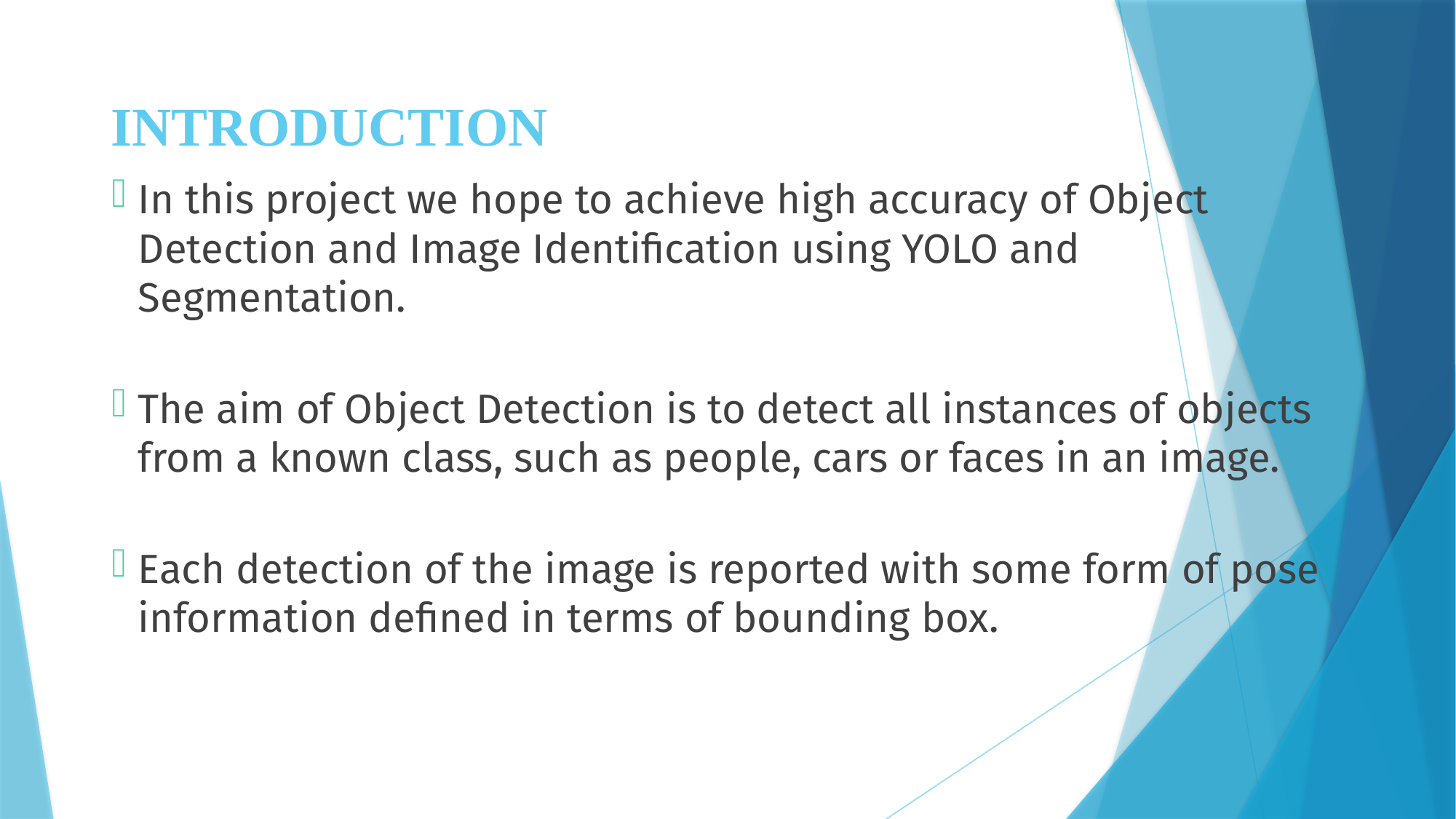

# INTRODUCTION
In this project we hope to achieve high accuracy of Object Detection and Image Identification using YOLO and Segmentation.

The aim of Object Detection is to detect all instances of objects from a known class, such as people, cars or faces in an image.

Each detection of the image is reported with some form of pose information defined in terms of bounding box.